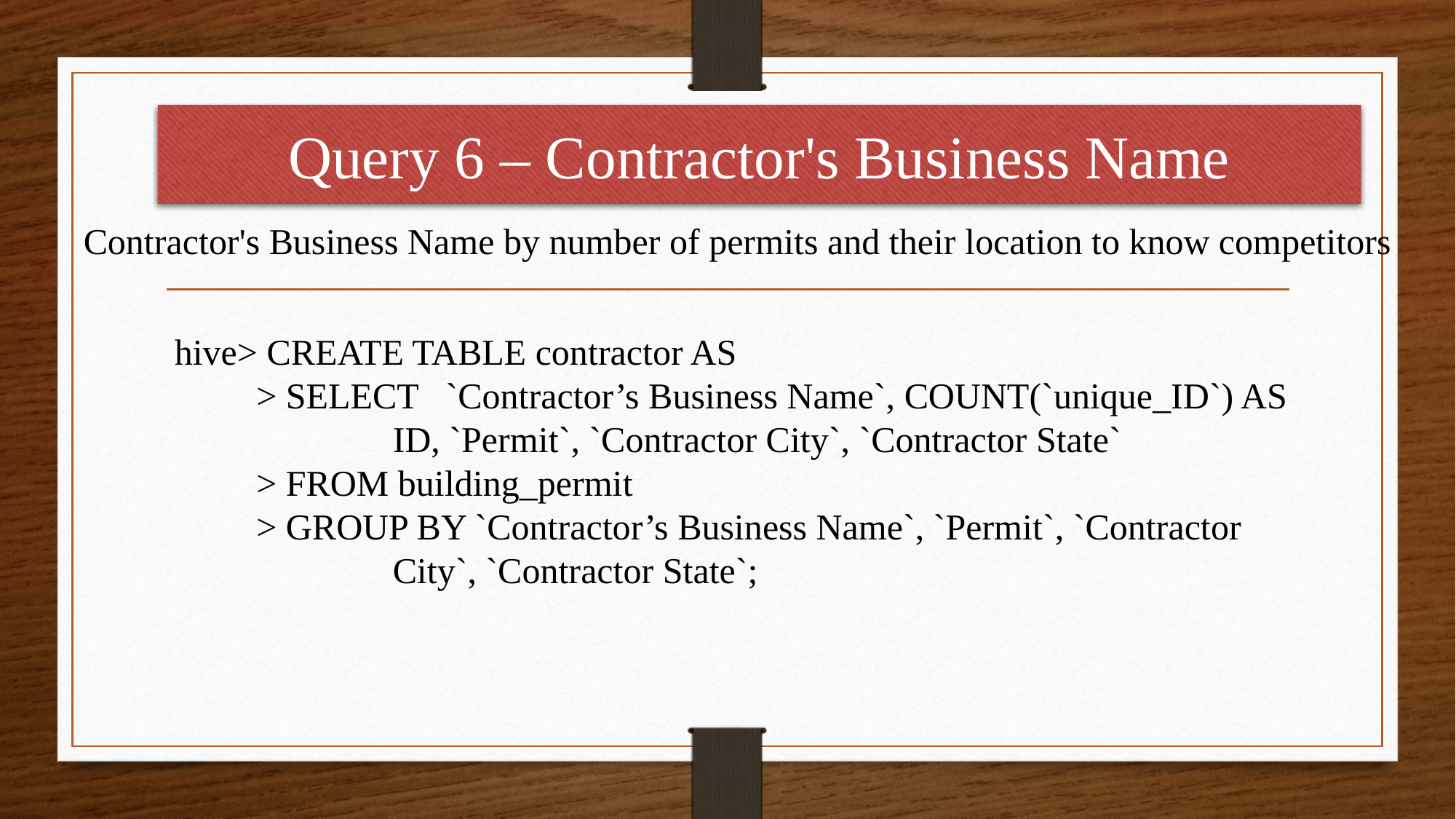

Query 6 – Contractor's Business Name
Contractor's Business Name by number of permits and their location to know competitors
hive> CREATE TABLE contractor AS
         > SELECT   `Contractor’s Business Name`, COUNT(`unique_ID`) AS 		ID, `Permit`, `Contractor City`, `Contractor State`
         > FROM building_permit
         > GROUP BY `Contractor’s Business Name`, `Permit`, `Contractor 			City`, `Contractor State`;